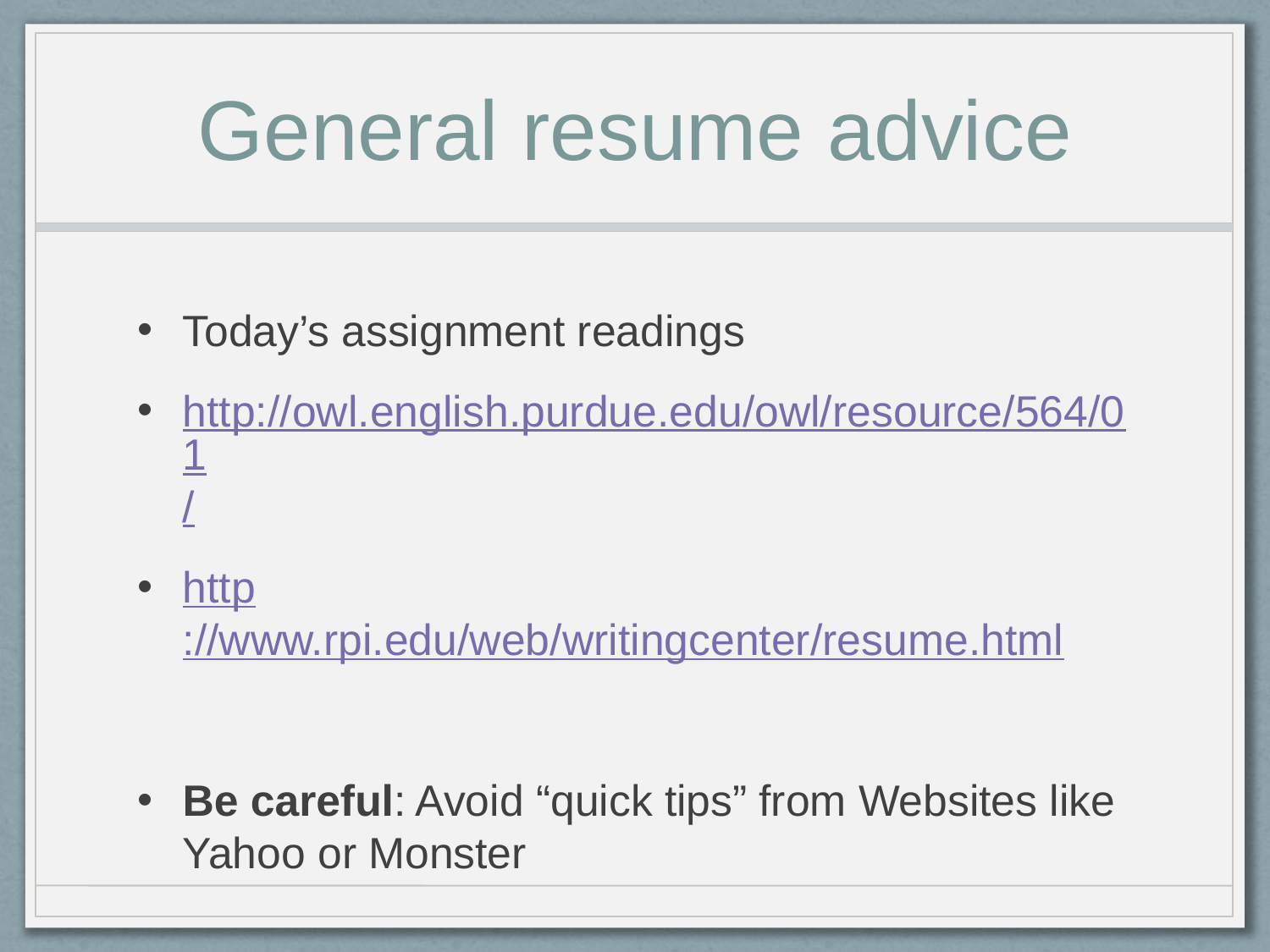

# General resume advice
Today’s assignment readings
http://owl.english.purdue.edu/owl/resource/564/01/
http://www.rpi.edu/web/writingcenter/resume.html

Be careful: Avoid “quick tips” from Websites like Yahoo or Monster